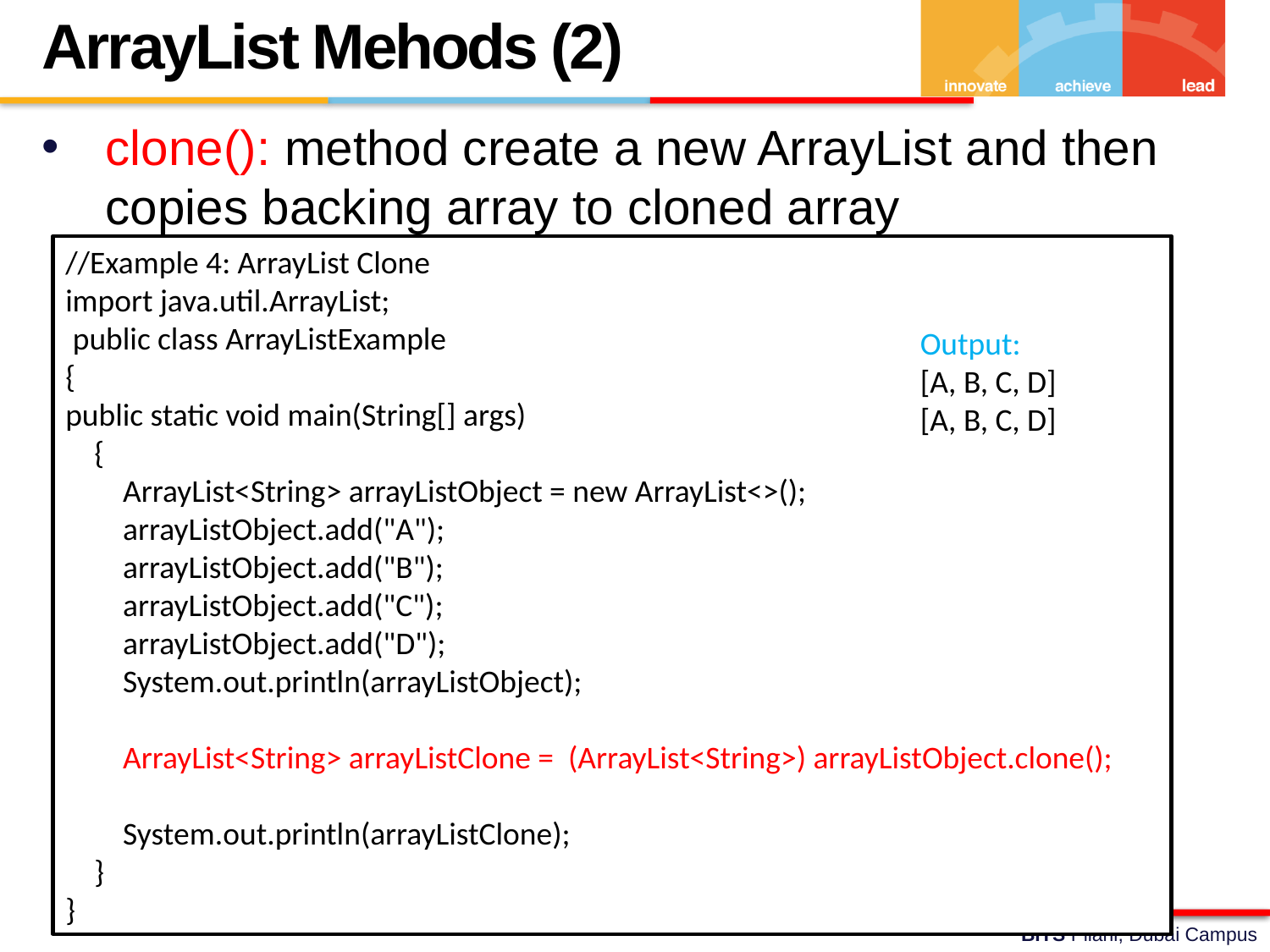

ArrayList Mehods (2)
clone(): method create a new ArrayList and then copies backing array to cloned array
//Example 4: ArrayList Clone
import java.util.ArrayList;
 public class ArrayListExample
{
public static void main(String[] args)
    {
        ArrayList<String> arrayListObject = new ArrayList<>();
        arrayListObject.add("A");
        arrayListObject.add("B");
        arrayListObject.add("C");
        arrayListObject.add("D");
        System.out.println(arrayListObject);

        ArrayList<String> arrayListClone =  (ArrayList<String>) arrayListObject.clone();

        System.out.println(arrayListClone);
    }
}
Output:
[A, B, C, D]
[A, B, C, D]